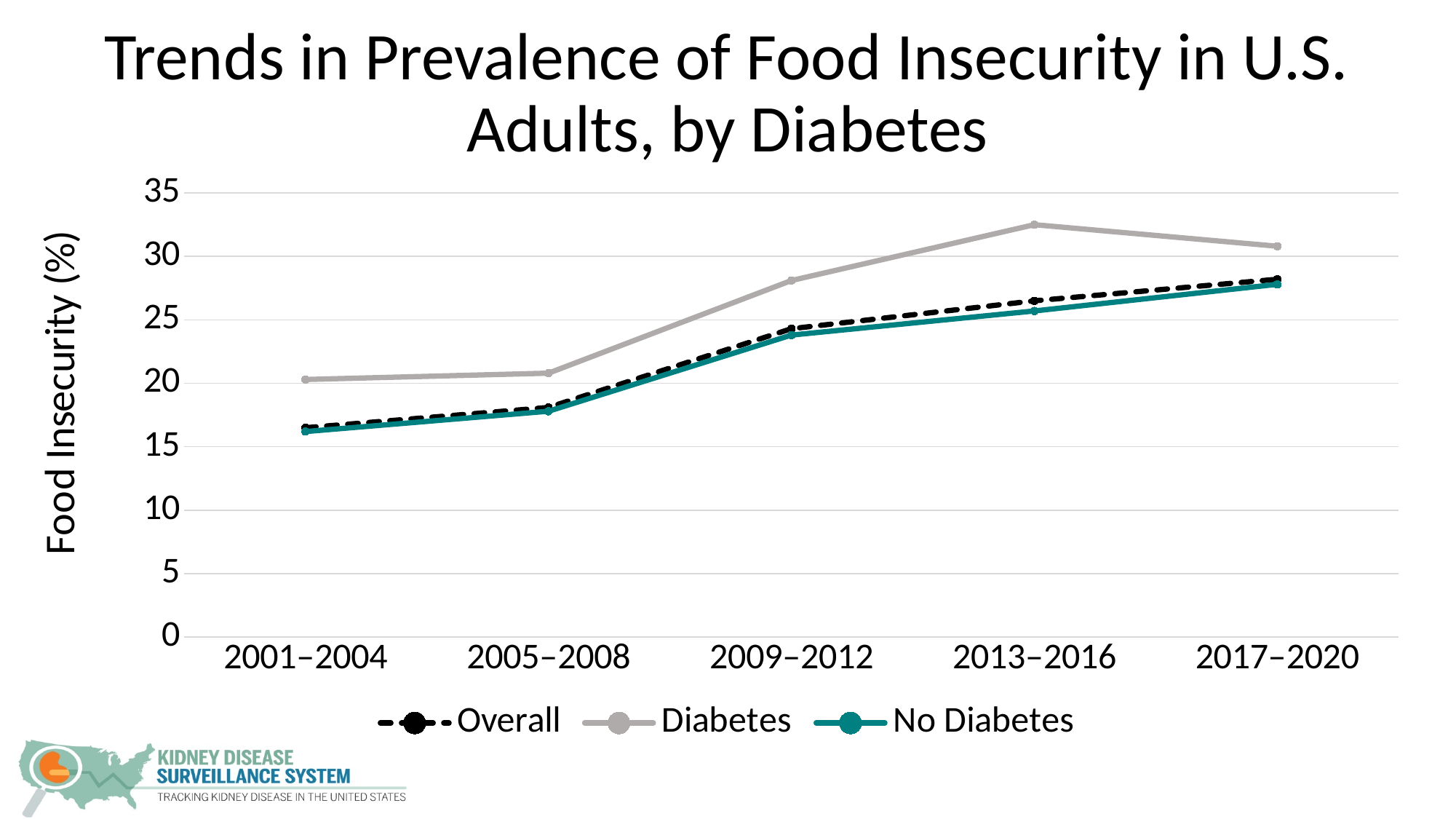

# Trends in Prevalence of Food Insecurity in U.S. Adults, by Diabetes

### Chart

| Category | Overall | Diabetes | No Diabetes |
|---|---|---|---|
| 2001–2004 | 16.5 | 20.3 | 16.2 |
| 2005–2008 | 18.1 | 20.8 | 17.8 |
| 2009–2012 | 24.3 | 28.1 | 23.8 |
| 2013–2016 | 26.5 | 32.5 | 25.7 |
| 2017–2020 | 28.2 | 30.8 | 27.8 |